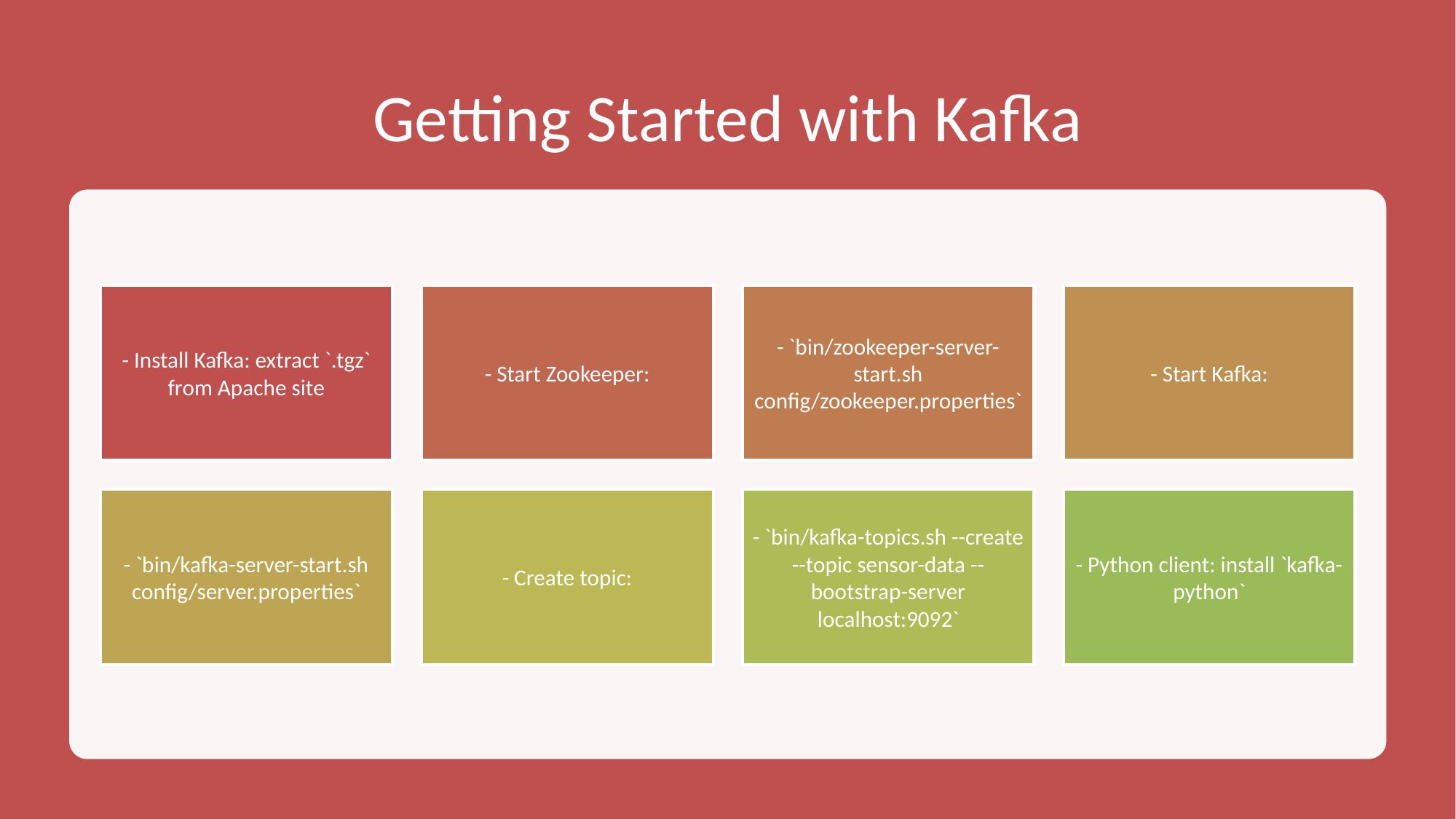

# Getting Started with Kafka

- Install Kafka: extract `.tgz` from Apache site
- Start Zookeeper:
- `bin/zookeeper-server-start.sh config/zookeeper.properties`
- Start Kafka:
- `bin/kafka-server-start.sh config/server.properties`
- Create topic:
- `bin/kafka-topics.sh --create --topic sensor-data --bootstrap-server localhost:9092`
- Python client: install `kafka-python`